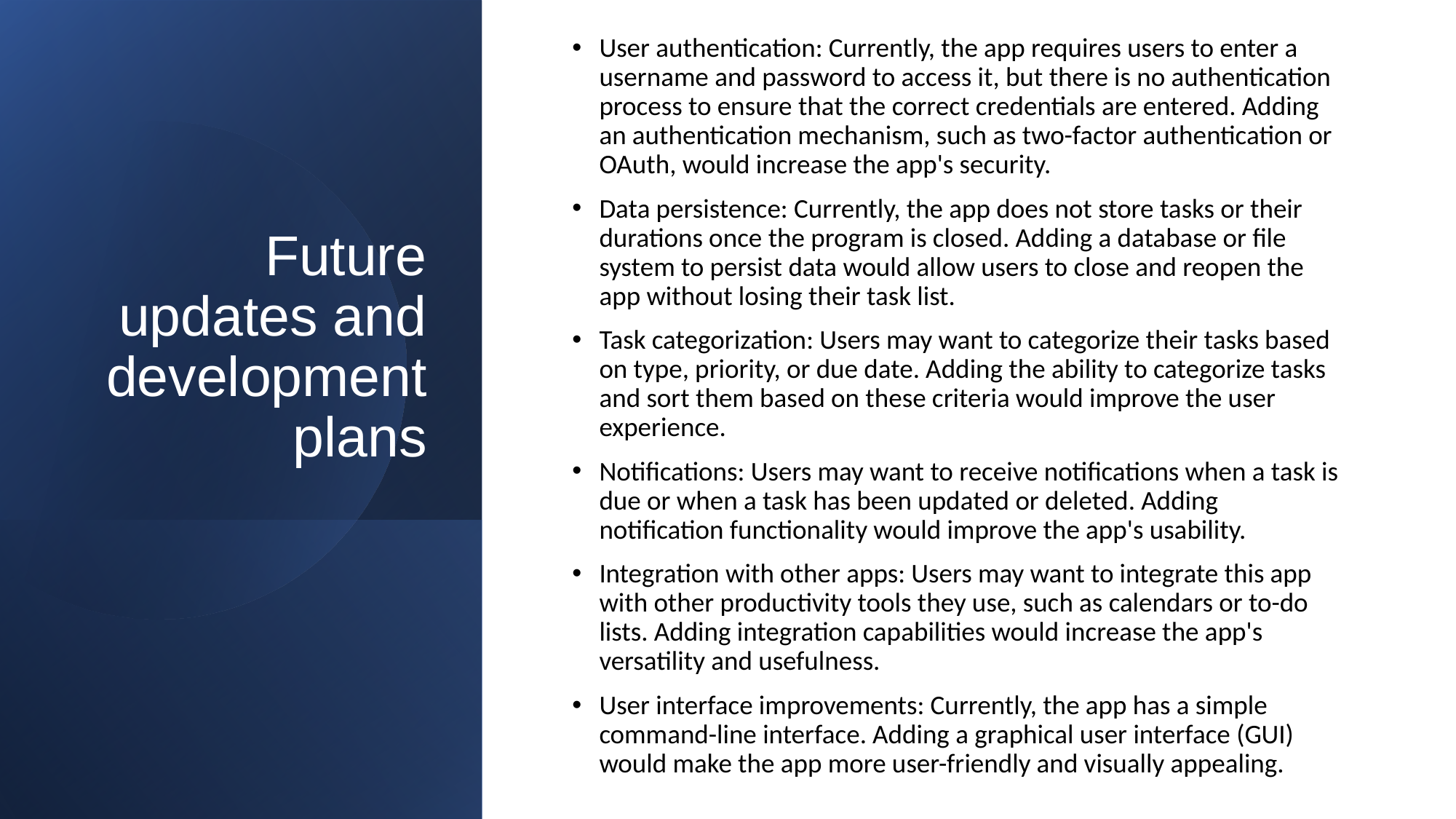

User authentication: Currently, the app requires users to enter a username and password to access it, but there is no authentication process to ensure that the correct credentials are entered. Adding an authentication mechanism, such as two-factor authentication or OAuth, would increase the app's security.
Data persistence: Currently, the app does not store tasks or their durations once the program is closed. Adding a database or file system to persist data would allow users to close and reopen the app without losing their task list.
Task categorization: Users may want to categorize their tasks based on type, priority, or due date. Adding the ability to categorize tasks and sort them based on these criteria would improve the user experience.
Notifications: Users may want to receive notifications when a task is due or when a task has been updated or deleted. Adding notification functionality would improve the app's usability.
Integration with other apps: Users may want to integrate this app with other productivity tools they use, such as calendars or to-do lists. Adding integration capabilities would increase the app's versatility and usefulness.
User interface improvements: Currently, the app has a simple command-line interface. Adding a graphical user interface (GUI) would make the app more user-friendly and visually appealing.

# Future updates and development plans